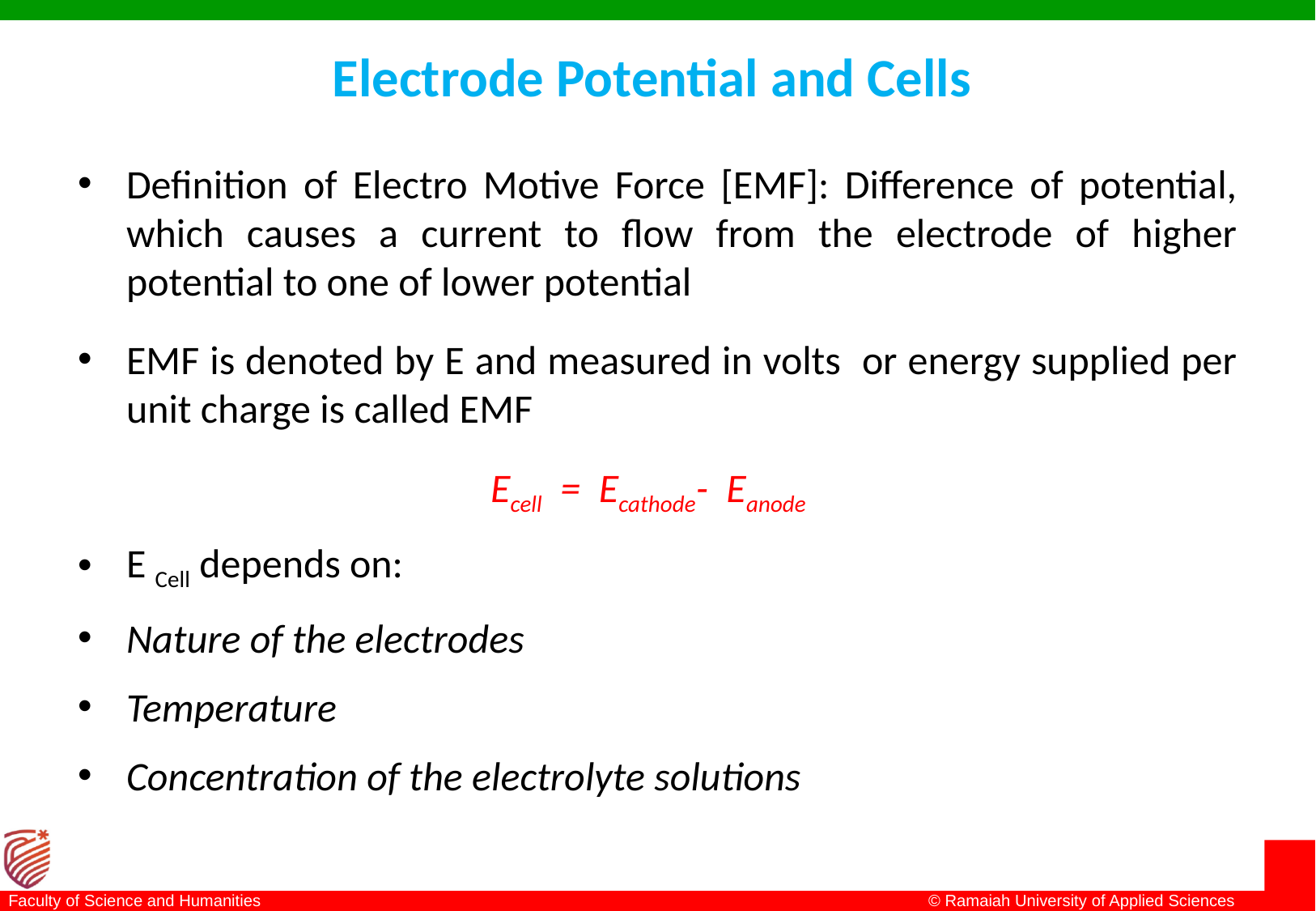

# Electrode Potential and Cells
Definition of Electro Motive Force [EMF]: Difference of potential, which causes a current to flow from the electrode of higher potential to one of lower potential
EMF is denoted by E and measured in volts  or energy supplied per unit charge is called EMF
 				Ecell  =  Ecathode-  Eanode
E Cell depends on:
Nature of the electrodes
Temperature
Concentration of the electrolyte solutions